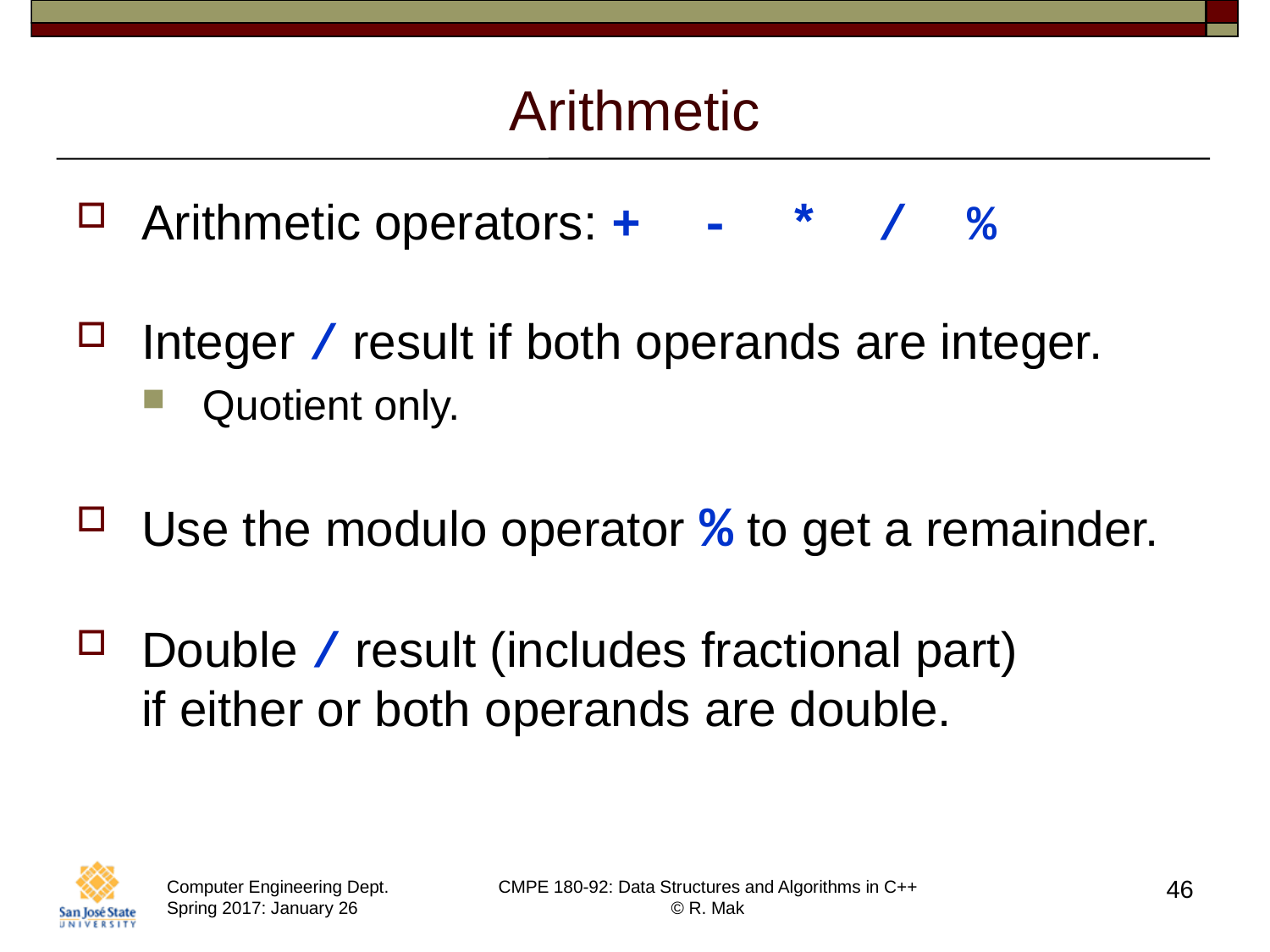

# Arithmetic
Arithmetic operators: +  -  *  /  %

Integer / result if both operands are integer.
Quotient only.

Use the modulo operator % to get a remainder.

Double / result (includes fractional part)
if either or both operands are double.
46